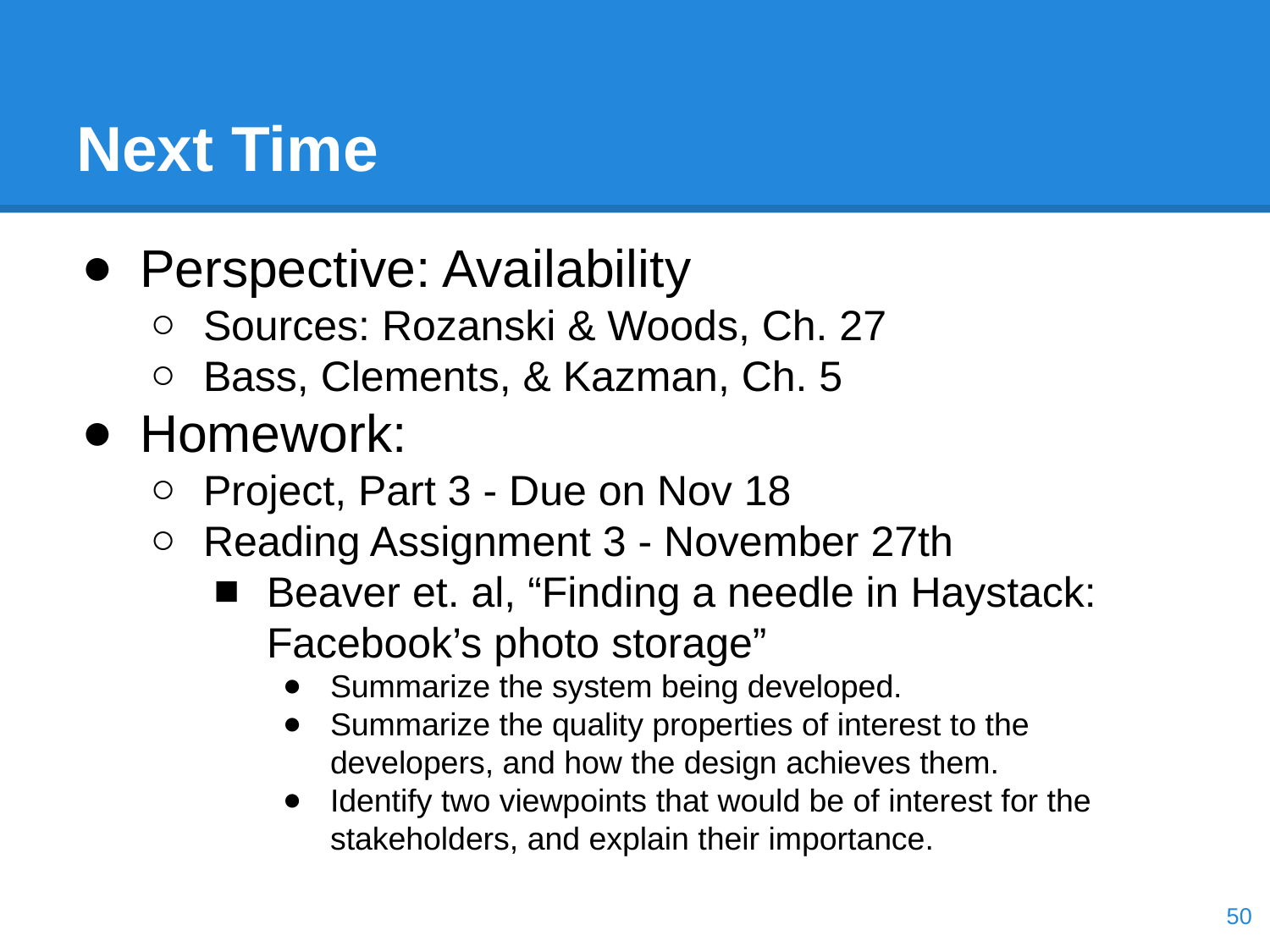

# Next Time
Perspective: Availability
Sources: Rozanski & Woods, Ch. 27
Bass, Clements, & Kazman, Ch. 5
Homework:
Project, Part 3 - Due on Nov 18
Reading Assignment 3 - November 27th
Beaver et. al, “Finding a needle in Haystack: Facebook’s photo storage”
Summarize the system being developed.
Summarize the quality properties of interest to the developers, and how the design achieves them.
Identify two viewpoints that would be of interest for the stakeholders, and explain their importance.

50